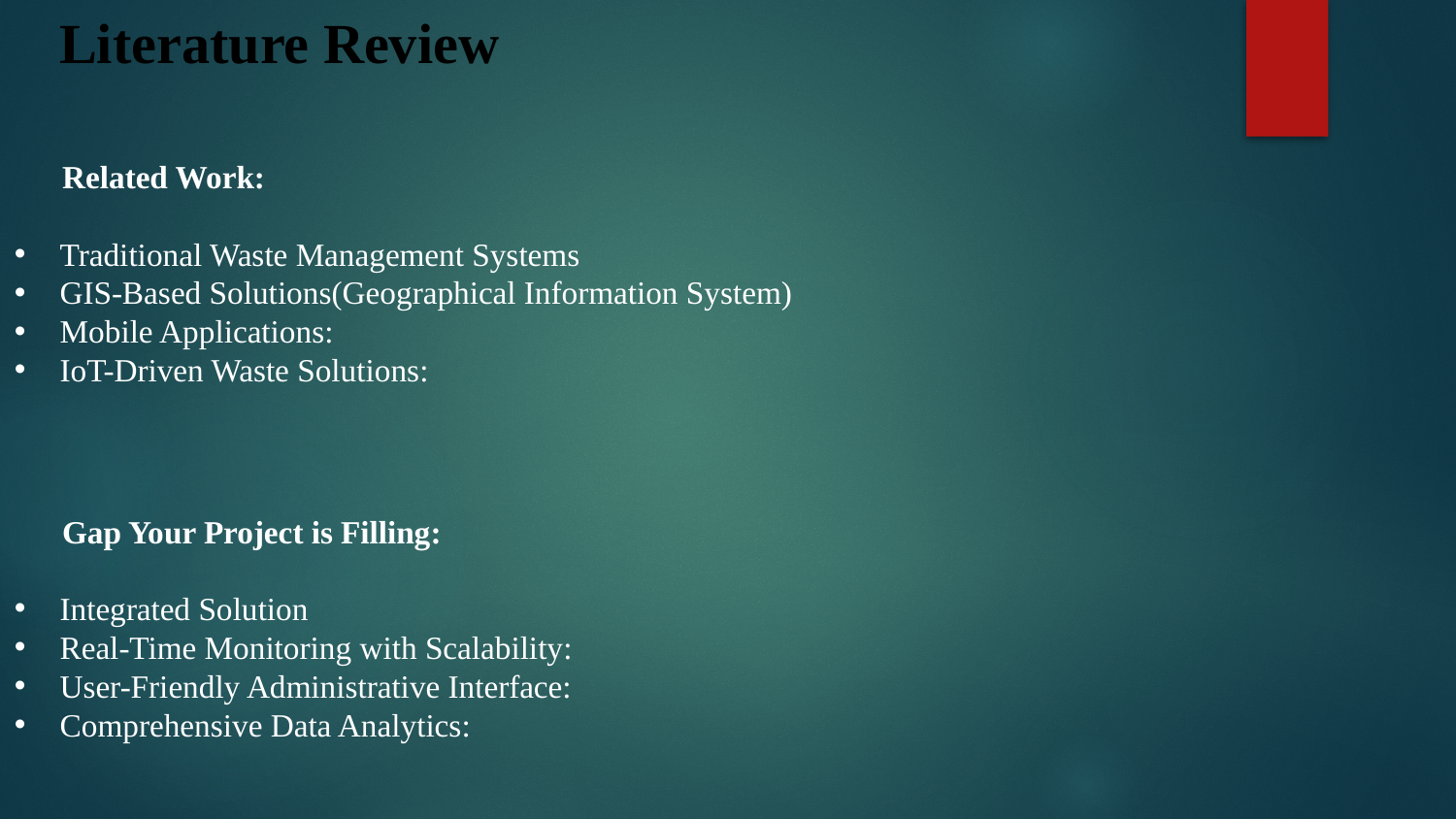

Literature Review
      Related Work:

Traditional Waste Management Systems
GIS-Based Solutions(Geographical Information System)
Mobile Applications:
IoT-Driven Waste Solutions:

      Gap Your Project is Filling:

Integrated Solution
Real-Time Monitoring with Scalability:
User-Friendly Administrative Interface:
Comprehensive Data Analytics: